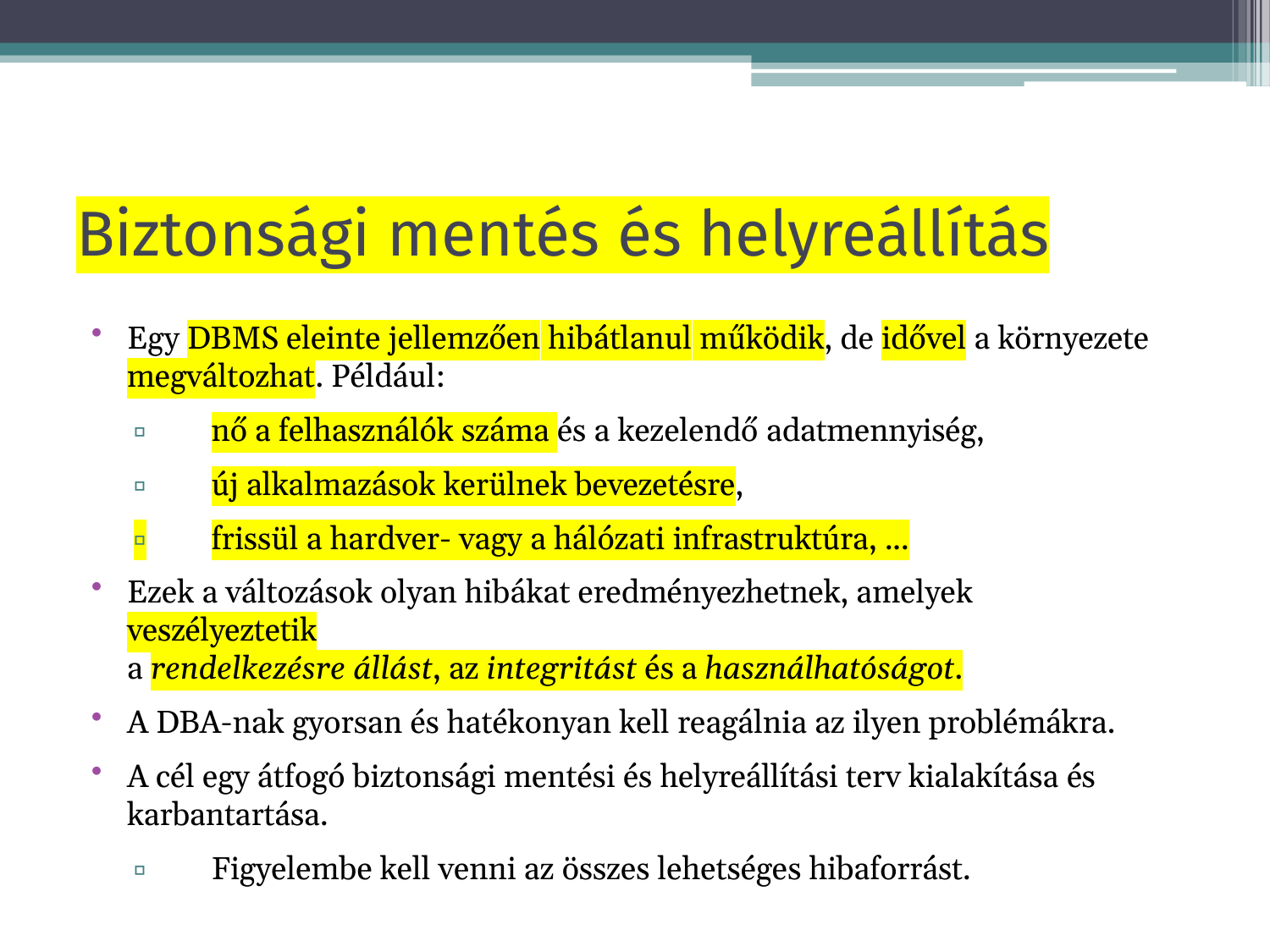

# Biztonsági mentés és helyreállítás
Egy DBMS eleinte jellemzően hibátlanul működik, de idővel a környezete megváltozhat. Például:
▫	nő a felhasználók száma és a kezelendő adatmennyiség,
▫	új alkalmazások kerülnek bevezetésre,
▫	frissül a hardver- vagy a hálózati infrastruktúra, ...
Ezek a változások olyan hibákat eredményezhetnek, amelyek veszélyeztetik
a rendelkezésre állást, az integritást és a használhatóságot.
A DBA-nak gyorsan és hatékonyan kell reagálnia az ilyen problémákra.
A cél egy átfogó biztonsági mentési és helyreállítási terv kialakítása és karbantartása.
▫	Figyelembe kell venni az összes lehetséges hibaforrást.